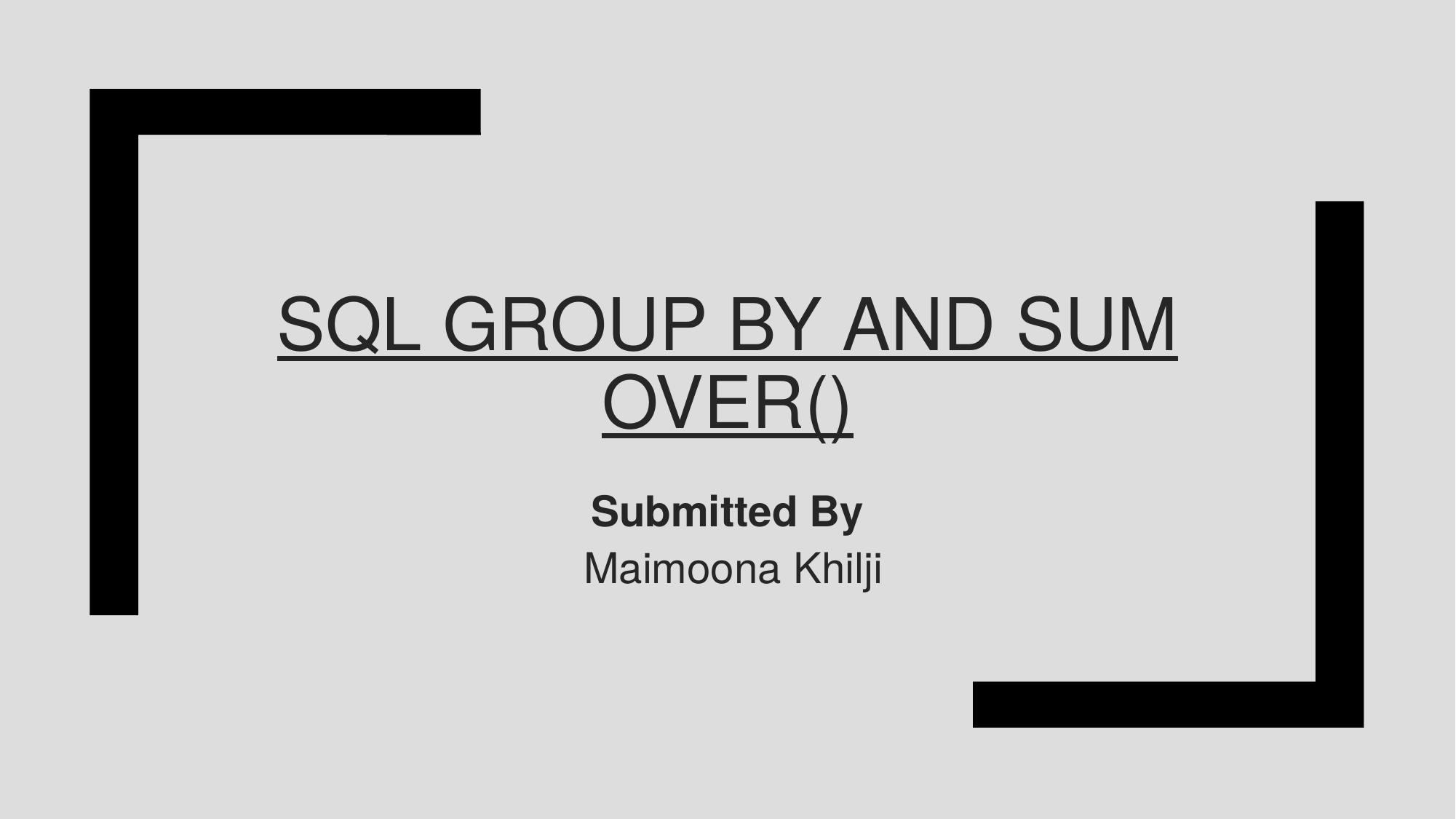

# SQL Group by and Sum over()
Submitted By
 Maimoona Khilji